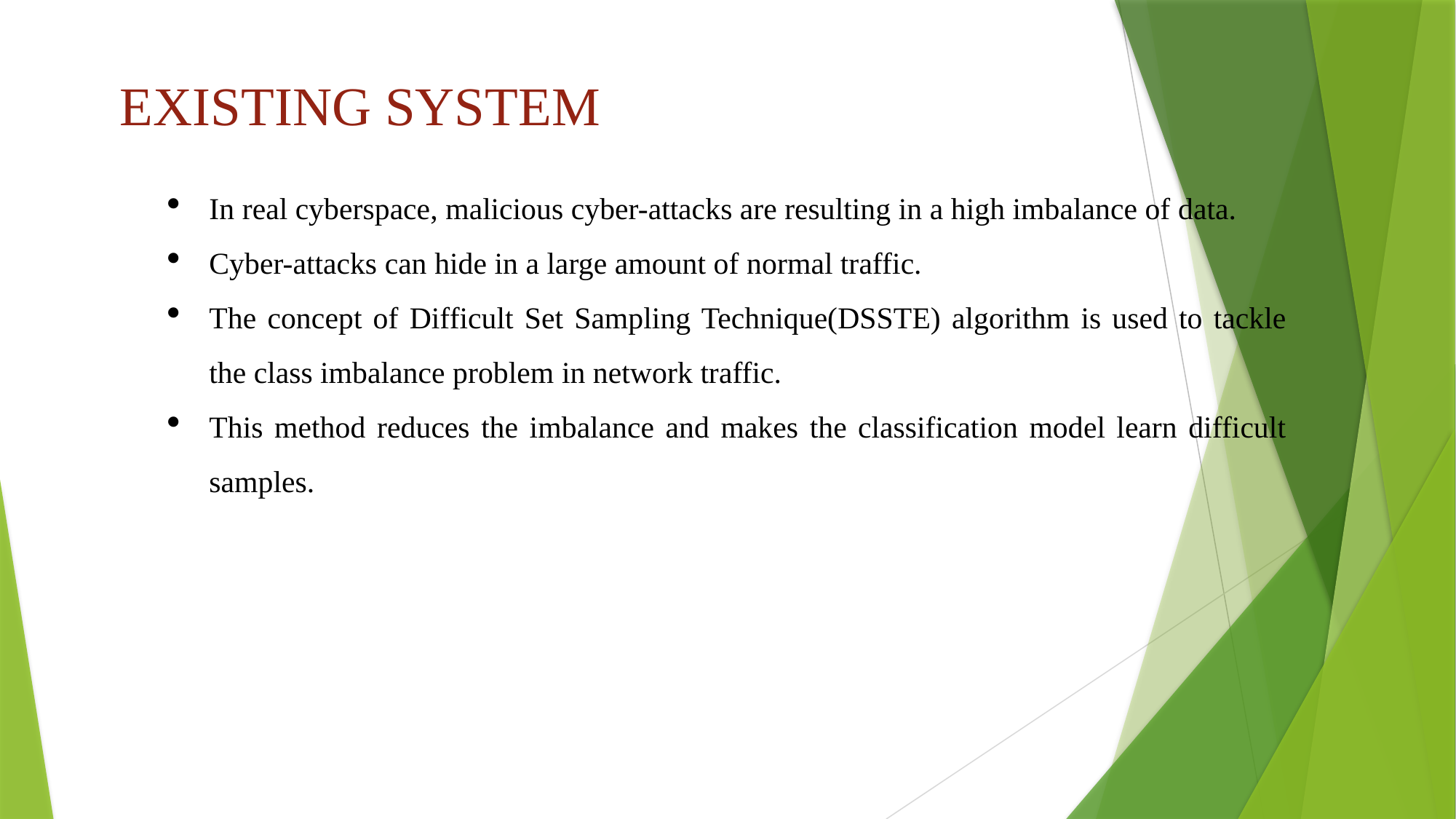

# EXISTING SYSTEM
In real cyberspace, malicious cyber-attacks are resulting in a high imbalance of data.
Cyber-attacks can hide in a large amount of normal traffic.
The concept of Difficult Set Sampling Technique(DSSTE) algorithm is used to tackle the class imbalance problem in network traffic.
This method reduces the imbalance and makes the classification model learn difficult samples.